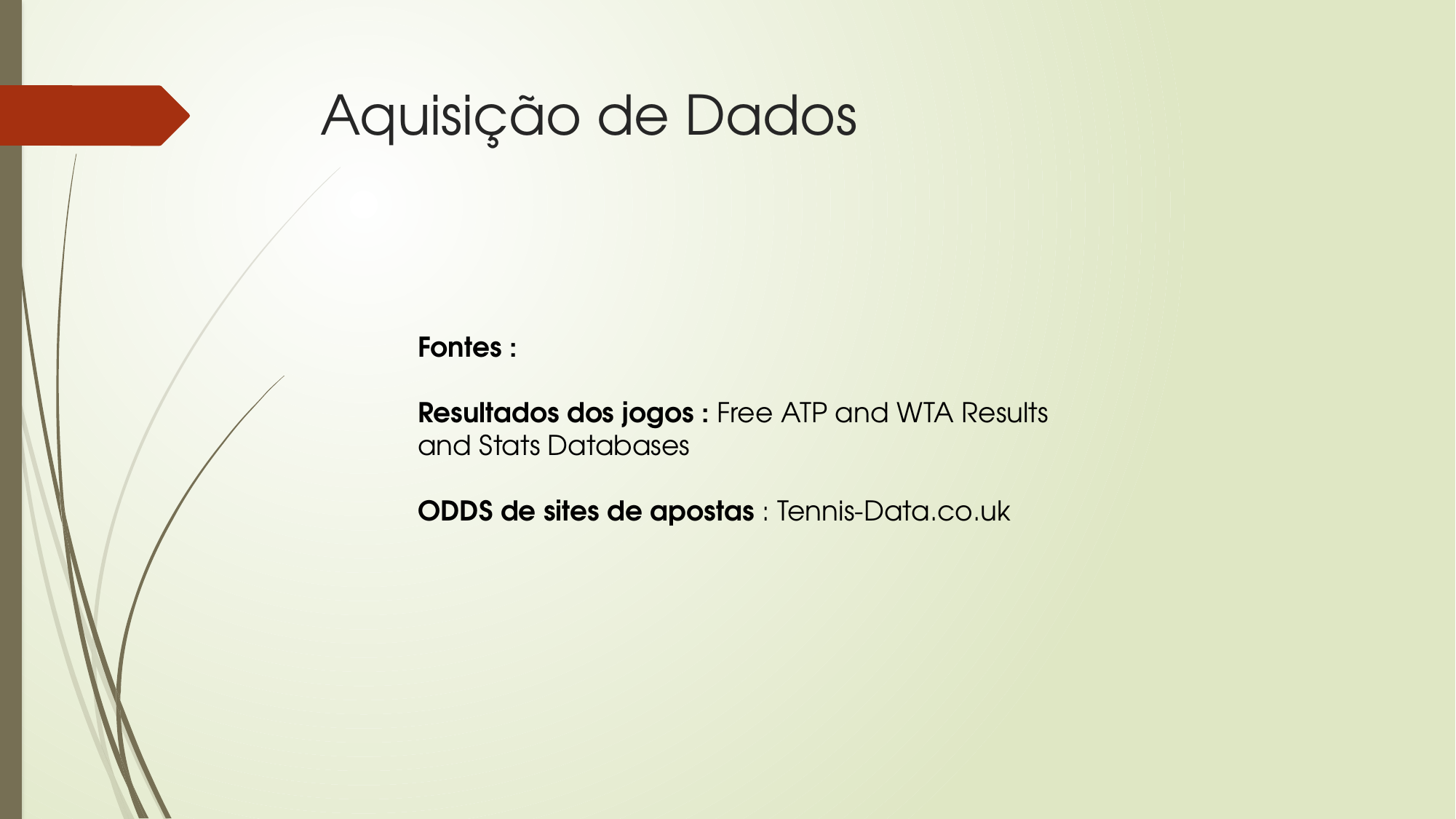

# Aquisição de Dados
Fontes :

Resultados dos jogos : Free ATP and WTA Results and Stats Databases

ODDS de sites de apostas : Tennis-Data.co.uk